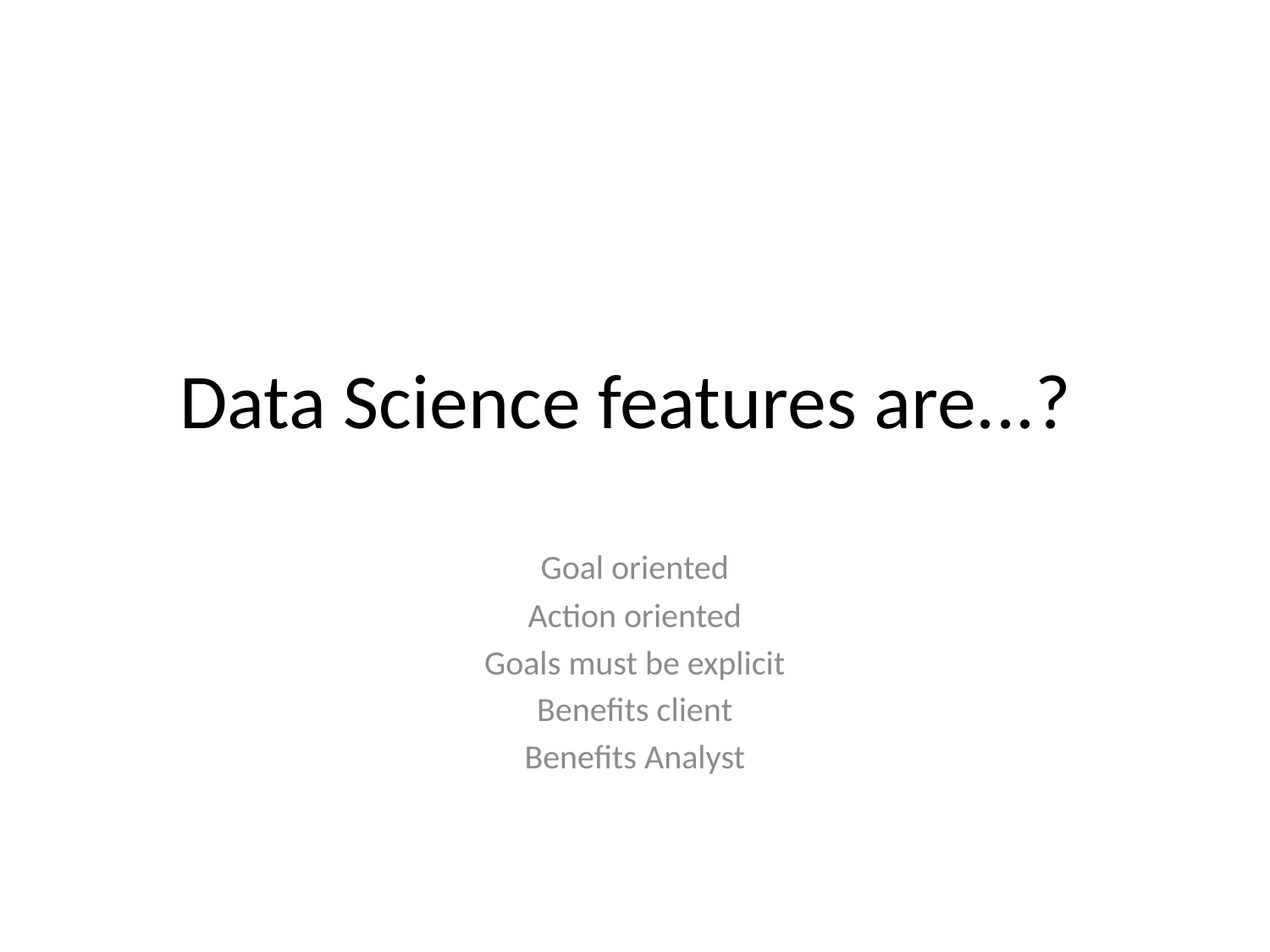

# Data Science features are...?
Goal oriented
Action oriented
Goals must be explicit
Benefits client
Benefits Analyst